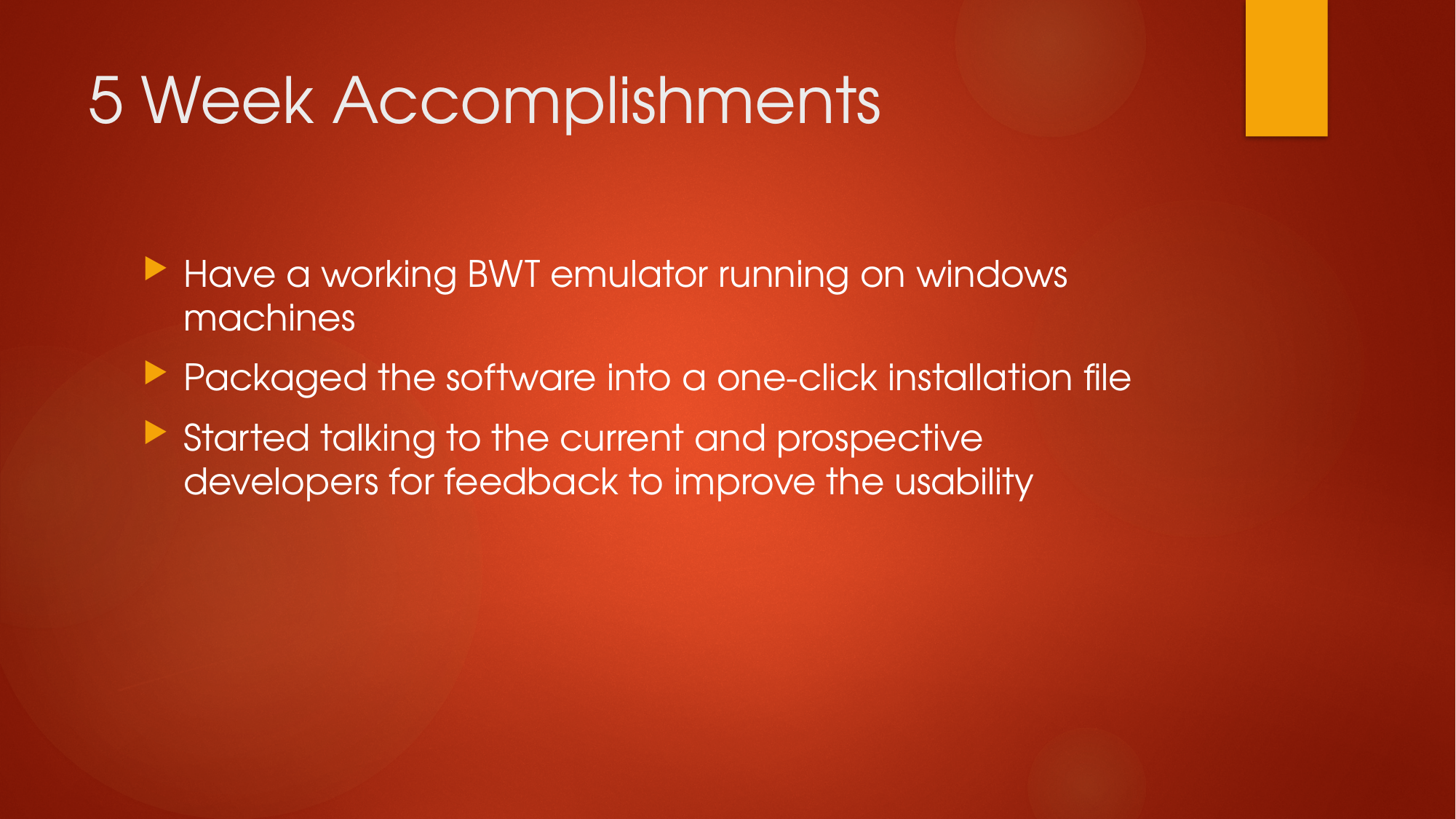

# 5 Week Accomplishments
Have a working BWT emulator running on windows machines
Packaged the software into a one-click installation file
Started talking to the current and prospective developers for feedback to improve the usability